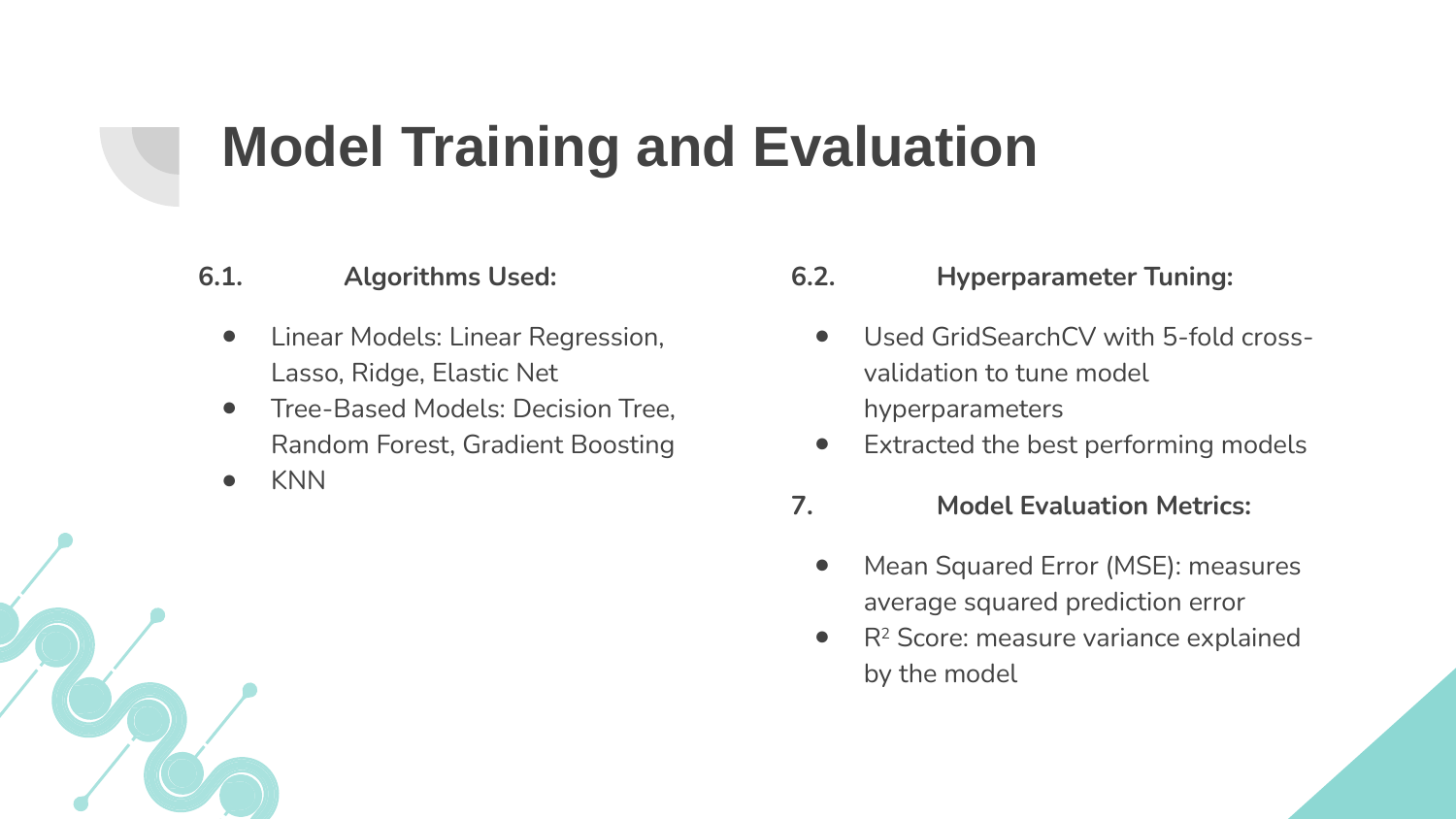

# Model Training and Evaluation
6.1.	Algorithms Used:
Linear Models: Linear Regression, Lasso, Ridge, Elastic Net
Tree-Based Models: Decision Tree, Random Forest, Gradient Boosting
KNN
6.2.	Hyperparameter Tuning:
Used GridSearchCV with 5-fold cross-validation to tune model hyperparameters
Extracted the best performing models
7.	Model Evaluation Metrics:
Mean Squared Error (MSE): measures average squared prediction error
R2 Score: measure variance explained by the model